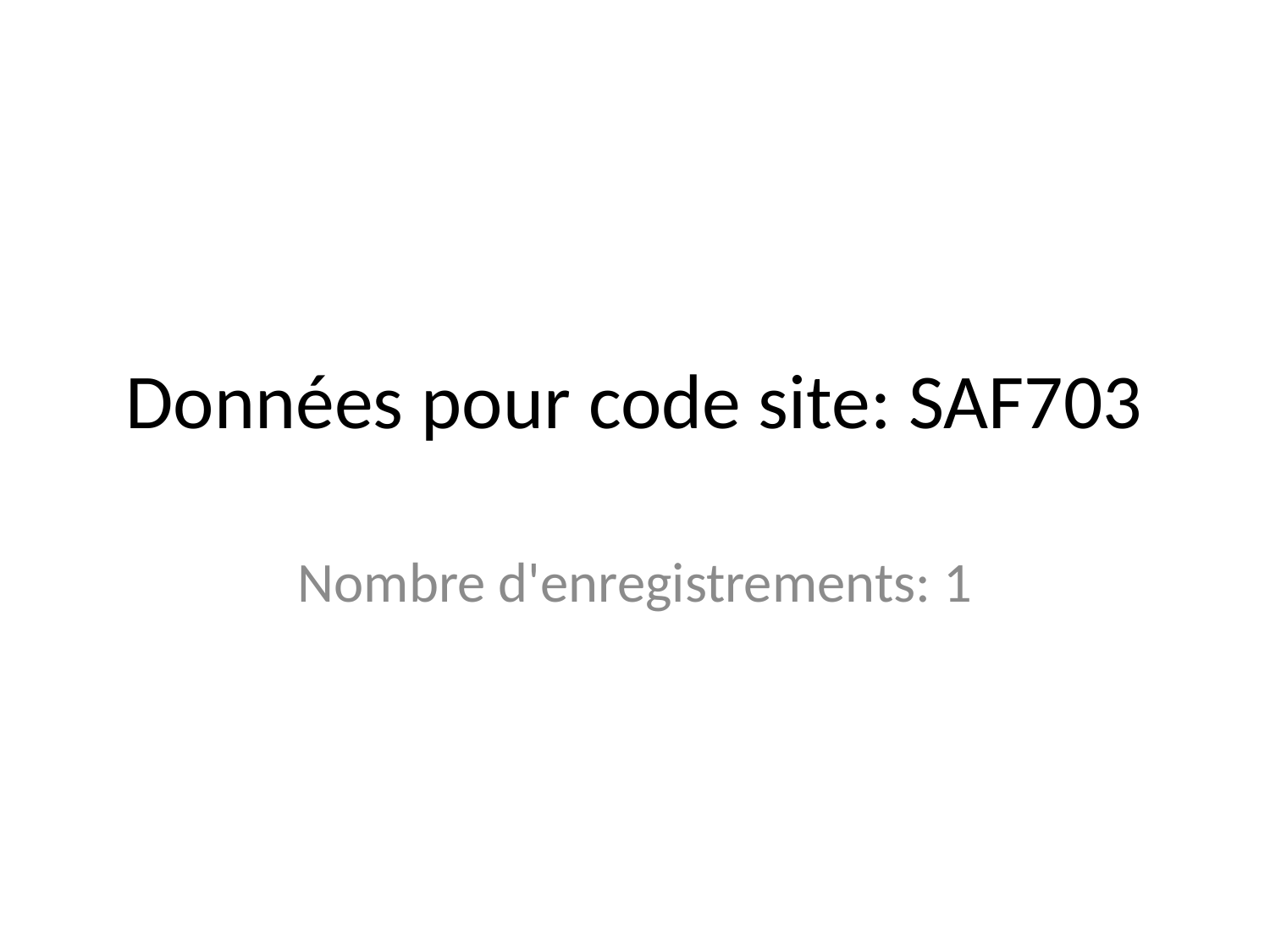

# Données pour code site: SAF703
Nombre d'enregistrements: 1